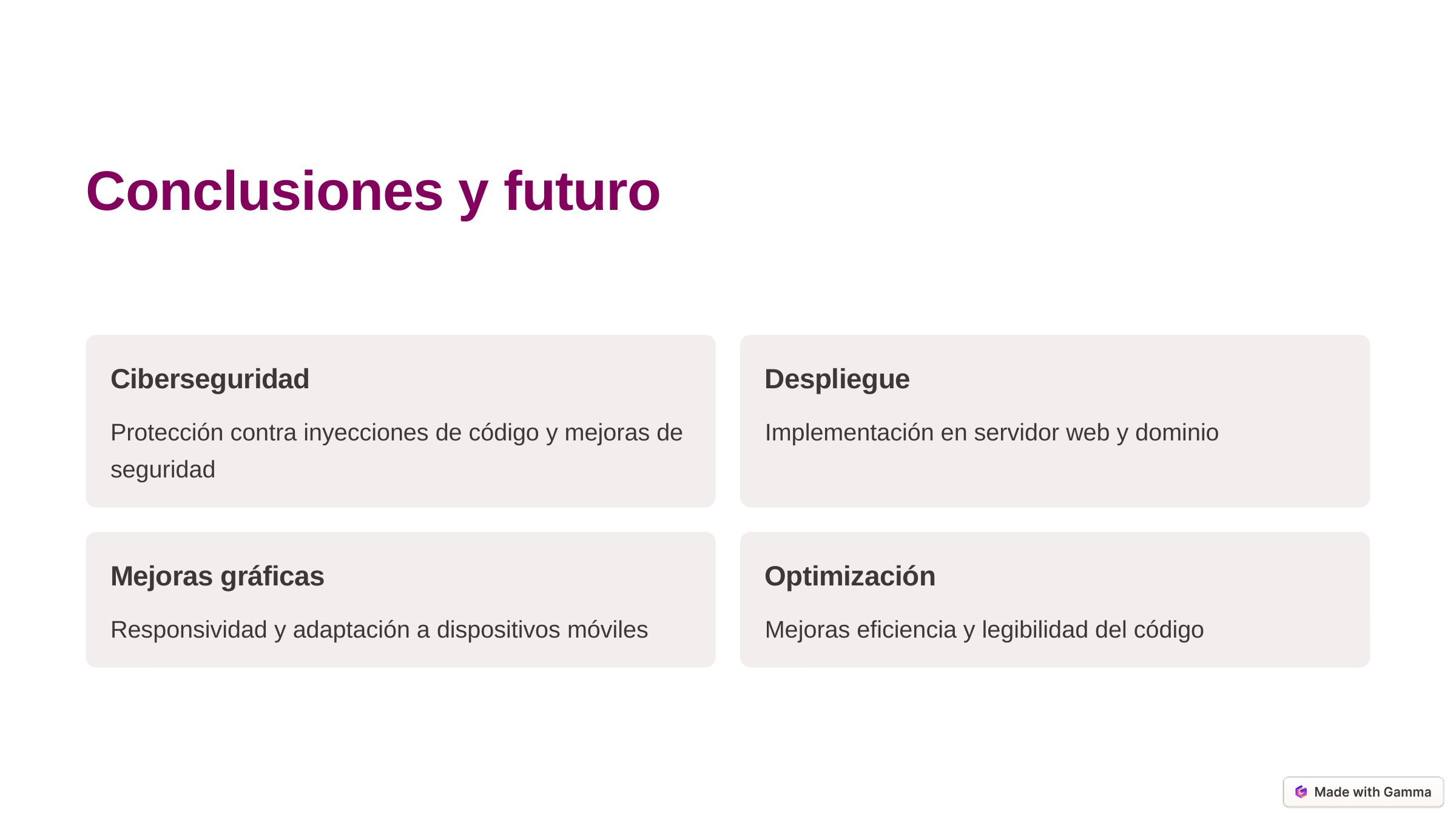

Conclusiones y futuro

Ciberseguridad
Despliegue
Protección contra inyecciones de código y mejoras de seguridad
Implementación en servidor web y dominio

Mejoras gráficas
Optimización
Responsividad y adaptación a dispositivos móviles
Mejoras eficiencia y legibilidad del código